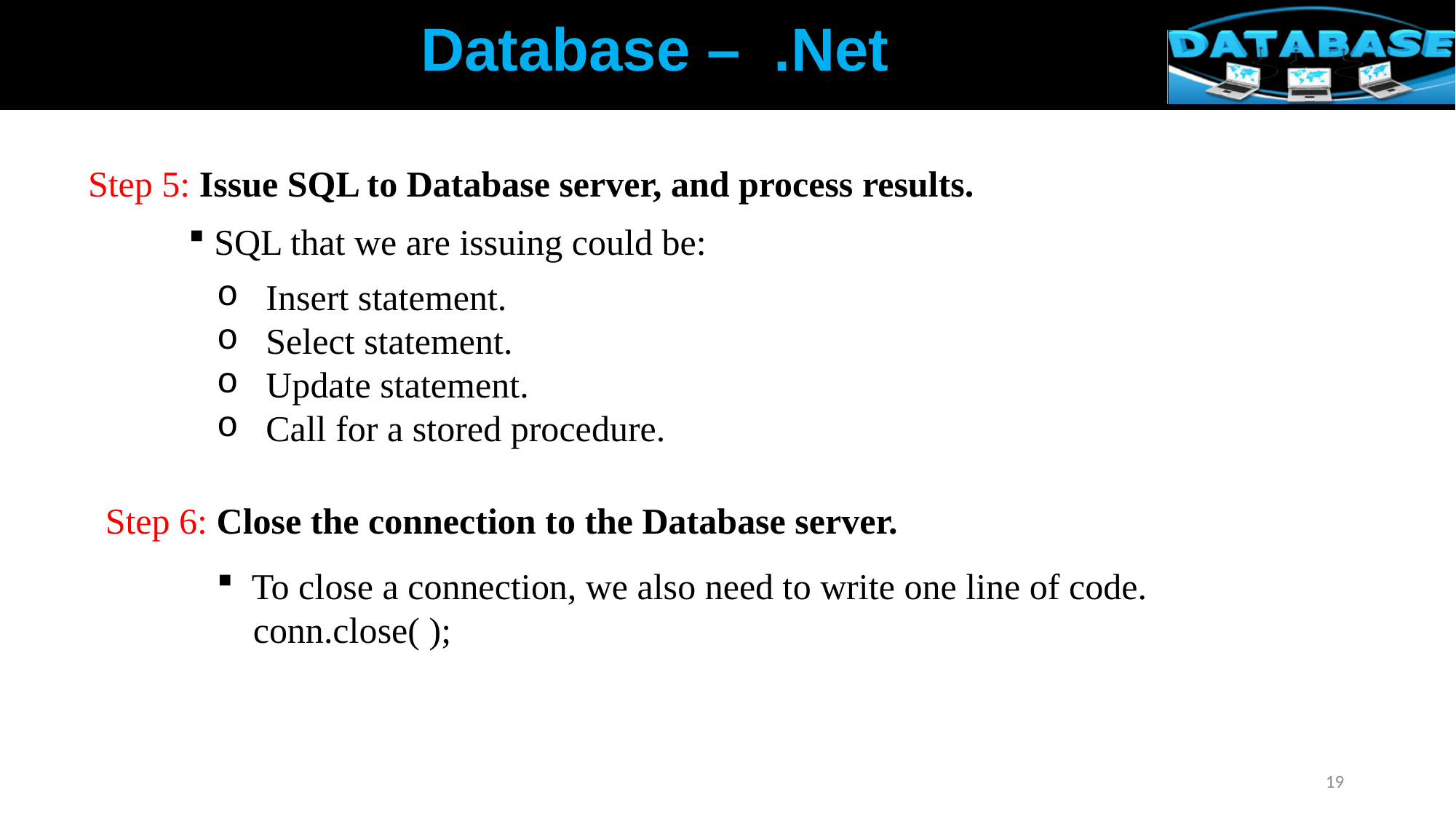

Database –  .Net

Step 5: Issue SQL to Database server, and process results.
 SQL that we are issuing could be:
   Insert statement.
   Select statement.
   Update statement.
   Call for a stored procedure.

Step 6: Close the connection to the Database server.
  To close a connection, we also need to write one line of code.
    conn.close( );
19